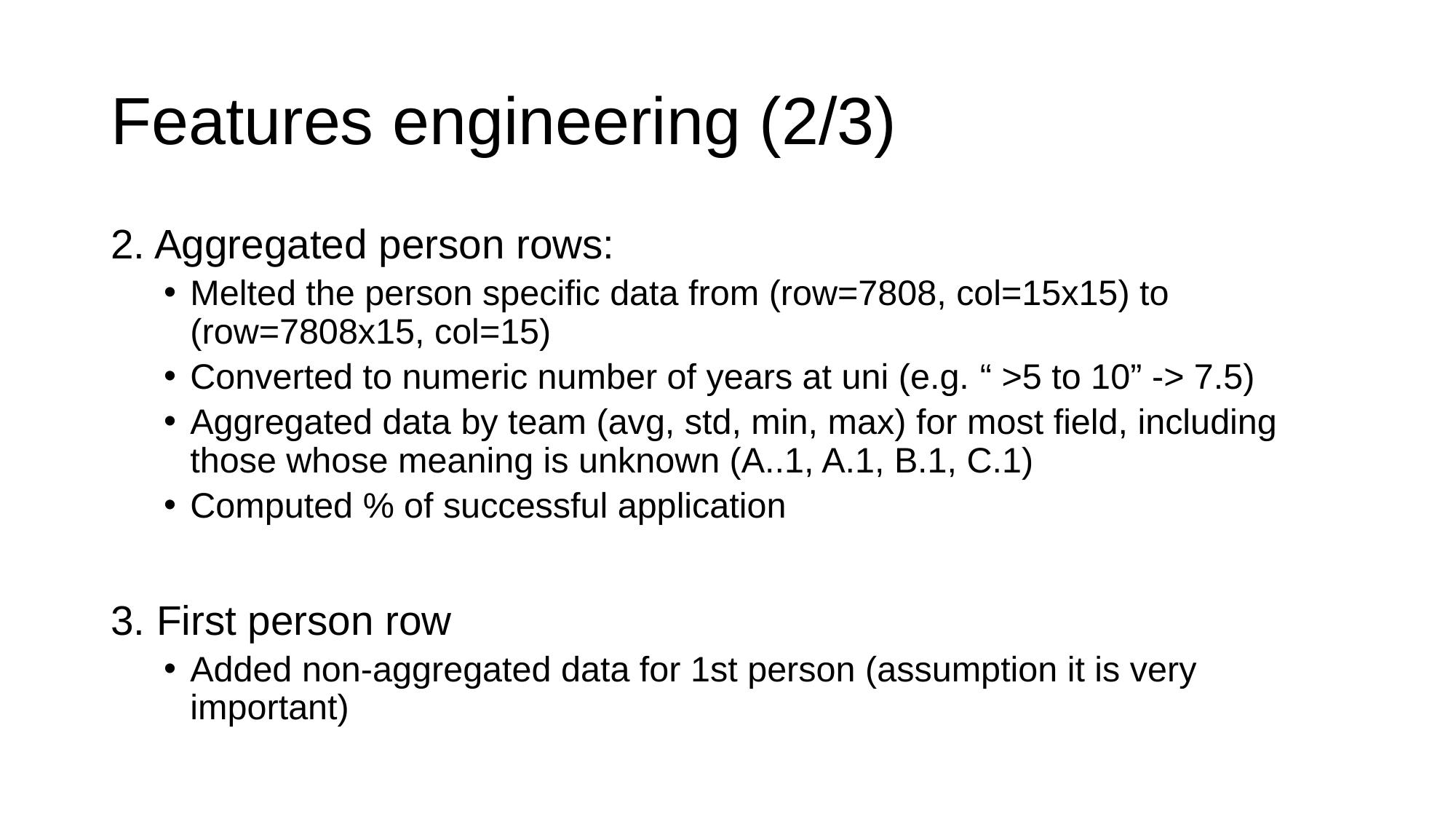

# Features engineering (2/3)
2. Aggregated person rows:
Melted the person specific data from (row=7808, col=15x15) to (row=7808x15, col=15)
Converted to numeric number of years at uni (e.g. “ >5 to 10” -> 7.5)
Aggregated data by team (avg, std, min, max) for most field, including those whose meaning is unknown (A..1, A.1, B.1, C.1)
Computed % of successful application

3. First person row
Added non-aggregated data for 1st person (assumption it is very important)